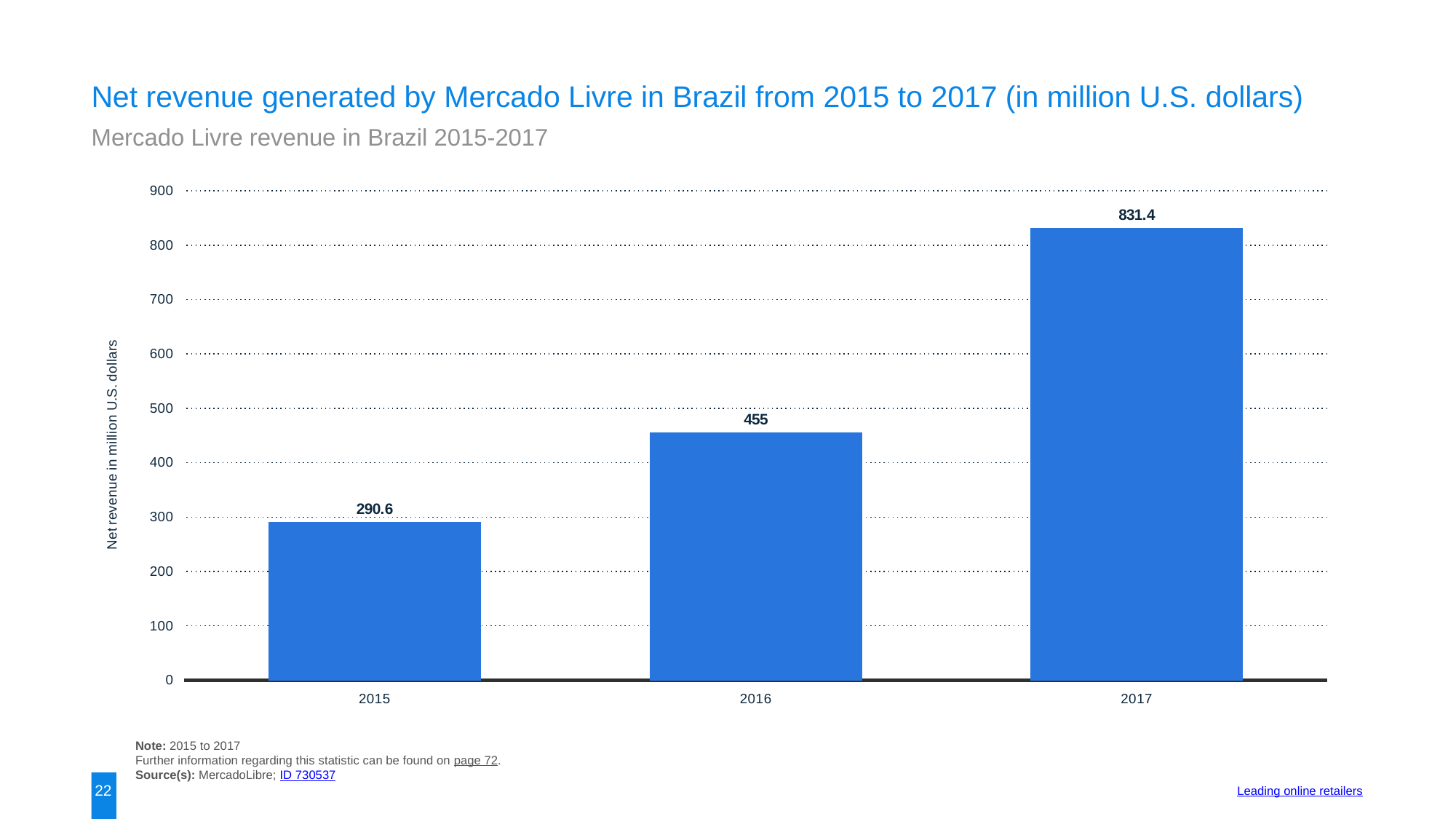

Net revenue generated by Mercado Livre in Brazil from 2015 to 2017 (in million U.S. dollars)
Mercado Livre revenue in Brazil 2015-2017

### Chart:

| Category | data |
|---|---|
| 2015 | 290.6 |
| 2016 | 455.0 |
| 2017 | 831.4 |
Note: 2015 to 2017
Further information regarding this statistic can be found on page 72.
Source(s): MercadoLibre; ID 730537

22
Leading online retailers